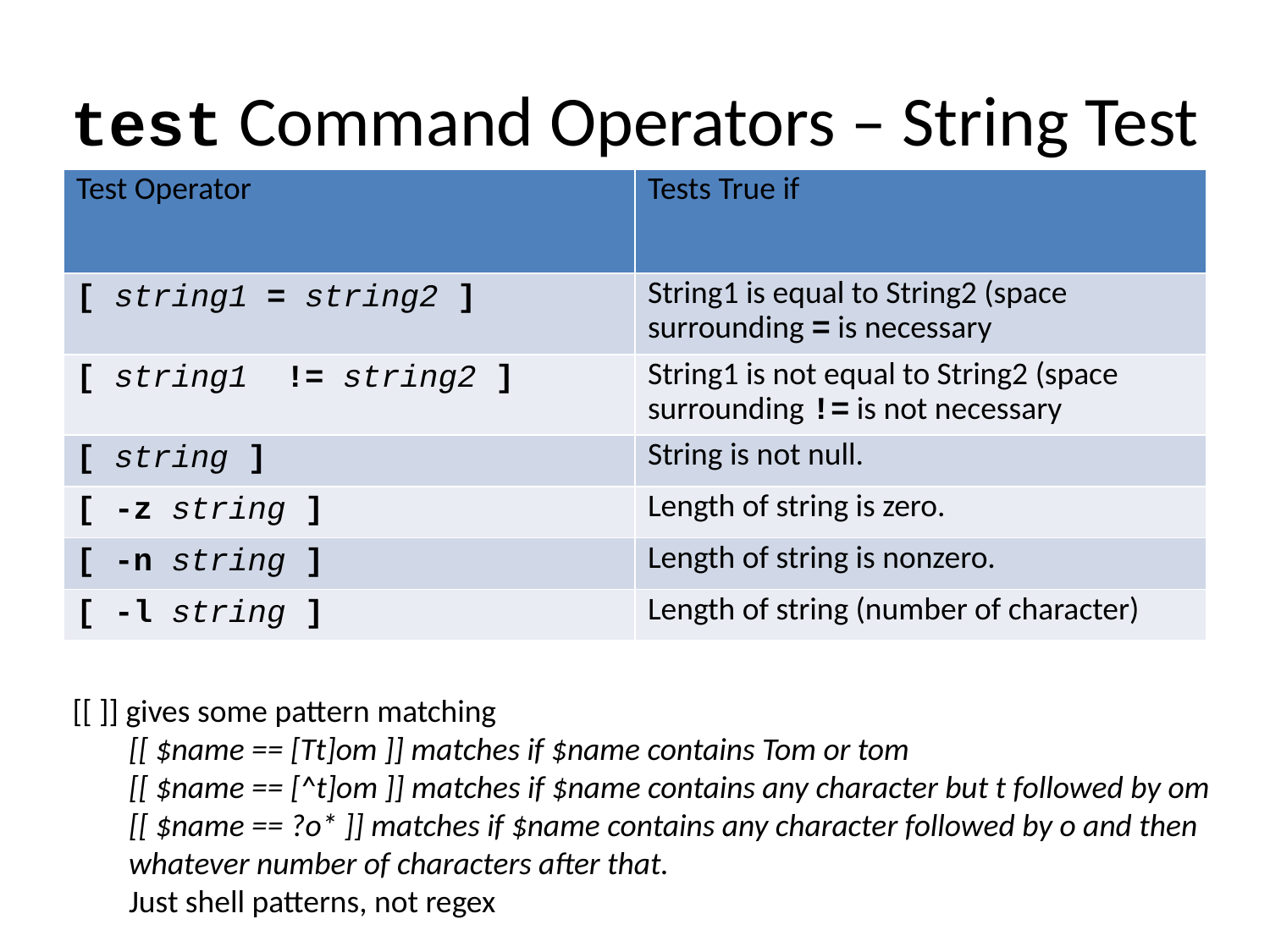

# test Command Operators – String Test
| Test Operator | Tests True if |
| --- | --- |
| [ string1 = string2 ] | String1 is equal to String2 (space surrounding = is necessary |
| [ string1 != string2 ] | String1 is not equal to String2 (space surrounding != is not necessary |
| [ string ] | String is not null. |
| [ -z string ] | Length of string is zero. |
| [ -n string ] | Length of string is nonzero. |
| [ -l string ] | Length of string (number of character) |
 [[ ]] gives some pattern matching
[[ $name == [Tt]om ]] matches if $name contains Tom or tom
[[ $name == [^t]om ]] matches if $name contains any character but t followed by om
[[ $name == ?o* ]] matches if $name contains any character followed by o and then whatever number of characters after that.
Just shell patterns, not regex